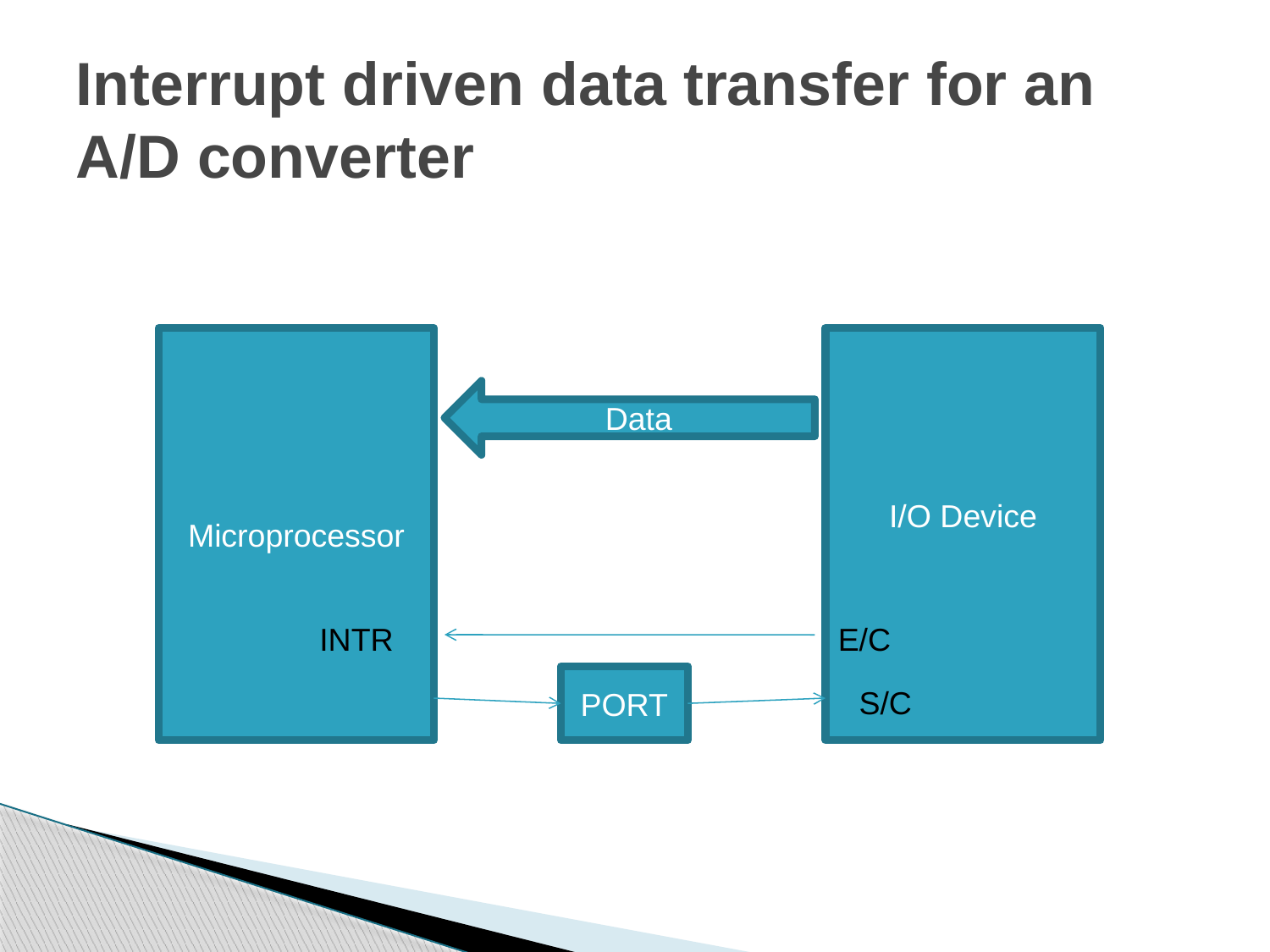

# Interrupt driven data transfer for an A/D converter

Microprocessor
I/O Device

E/C
S/C
Data
INTR
PORT